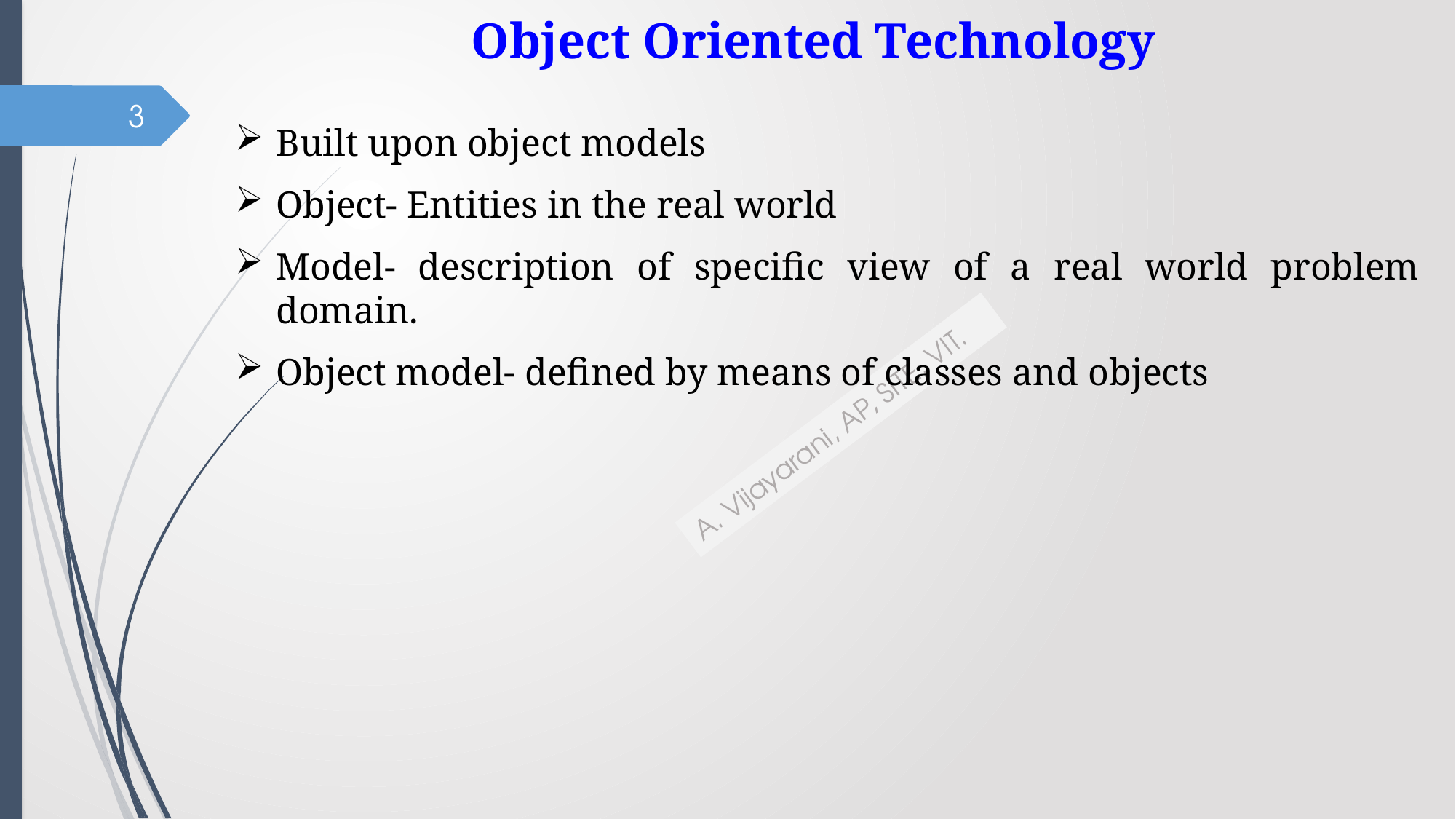

# Object Oriented Technology
3
Built upon object models
Object- Entities in the real world
Model- description of specific view of a real world problem domain.
Object model- defined by means of classes and objects